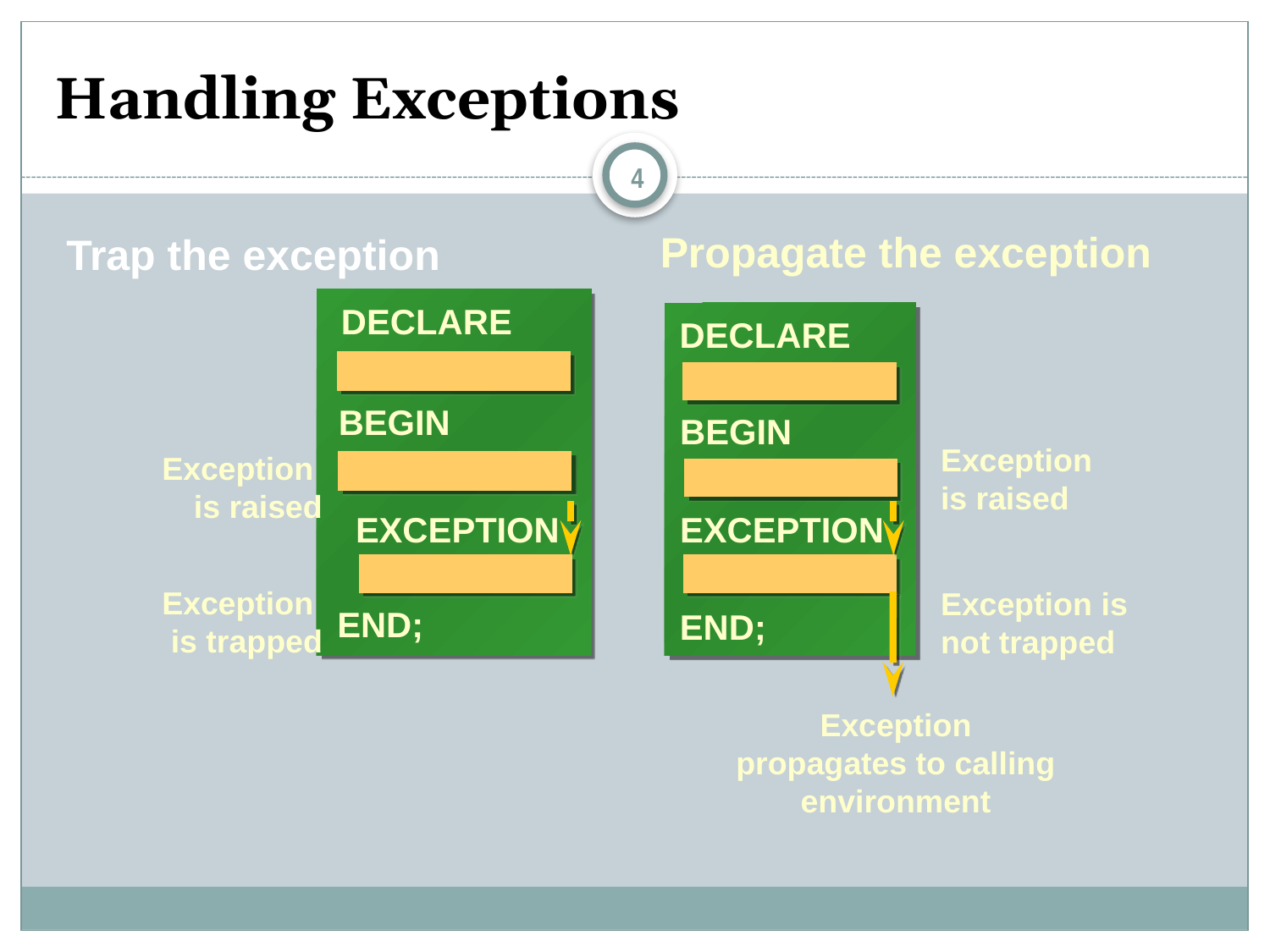

# Handling Exceptions
4
Trap the exception
Propagate the exception

DECLARE

BEGIN

END;

DECLARE

BEGIN

END;
Exception
is raised
Exception
is raised

EXCEPTION

EXCEPTION

Exception
is trapped
Exception is
not trapped

Exception propagates to calling environment